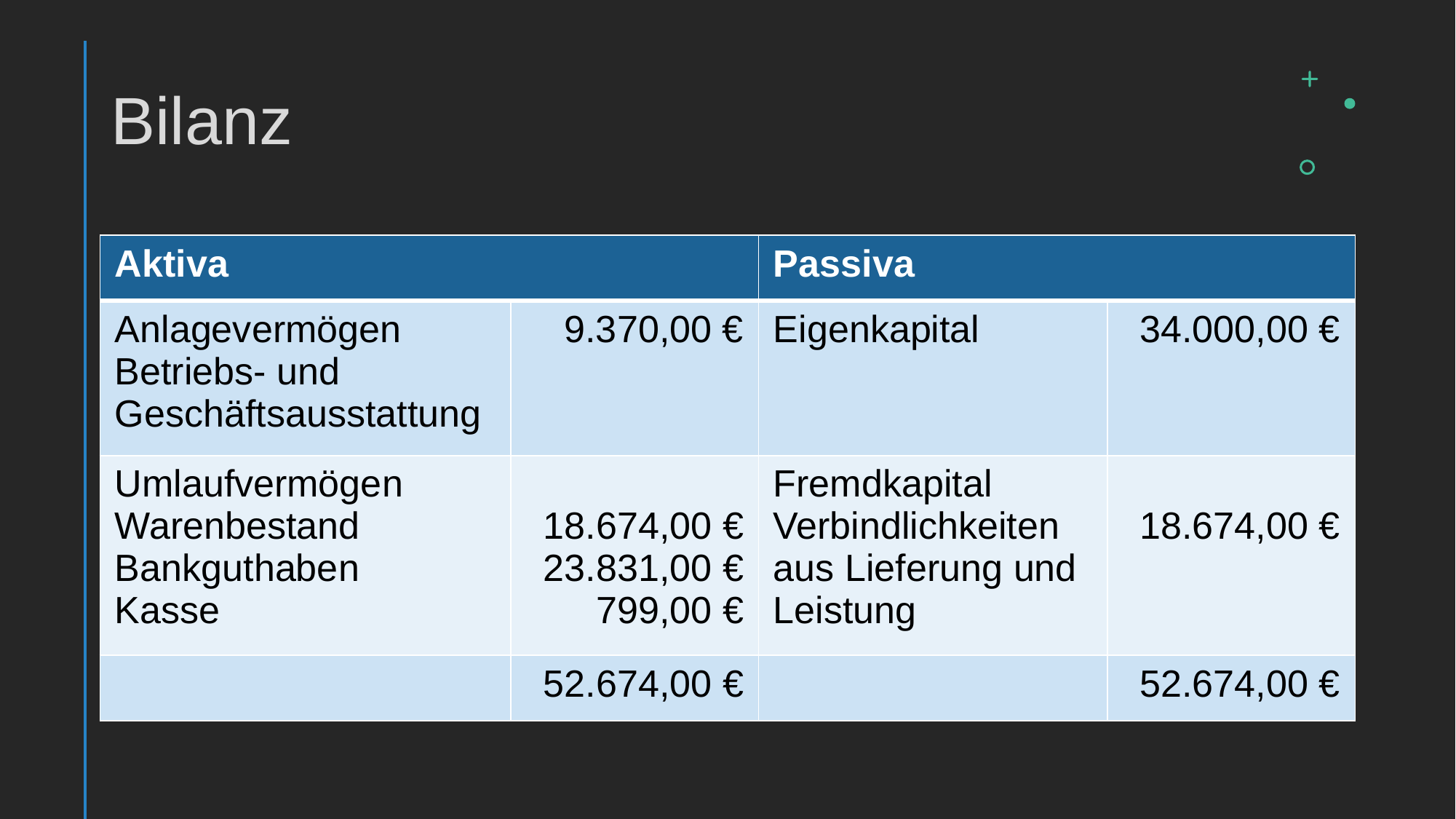

# Bilanz

| Aktiva |  | Passiva |  |
| --- | --- | --- | --- |
| Anlagevermögen Betriebs- und Geschäftsausstattung | 9.370,00 € | Eigenkapital | 34.000,00 € |
| Umlaufvermögen Warenbestand Bankguthaben Kasse | 18.674,00 € 23.831,00 € 799,00 € | Fremdkapital Verbindlichkeiten aus Lieferung und Leistung | 18.674,00 € |
|  | 52.674,00 € |  | 52.674,00 € |